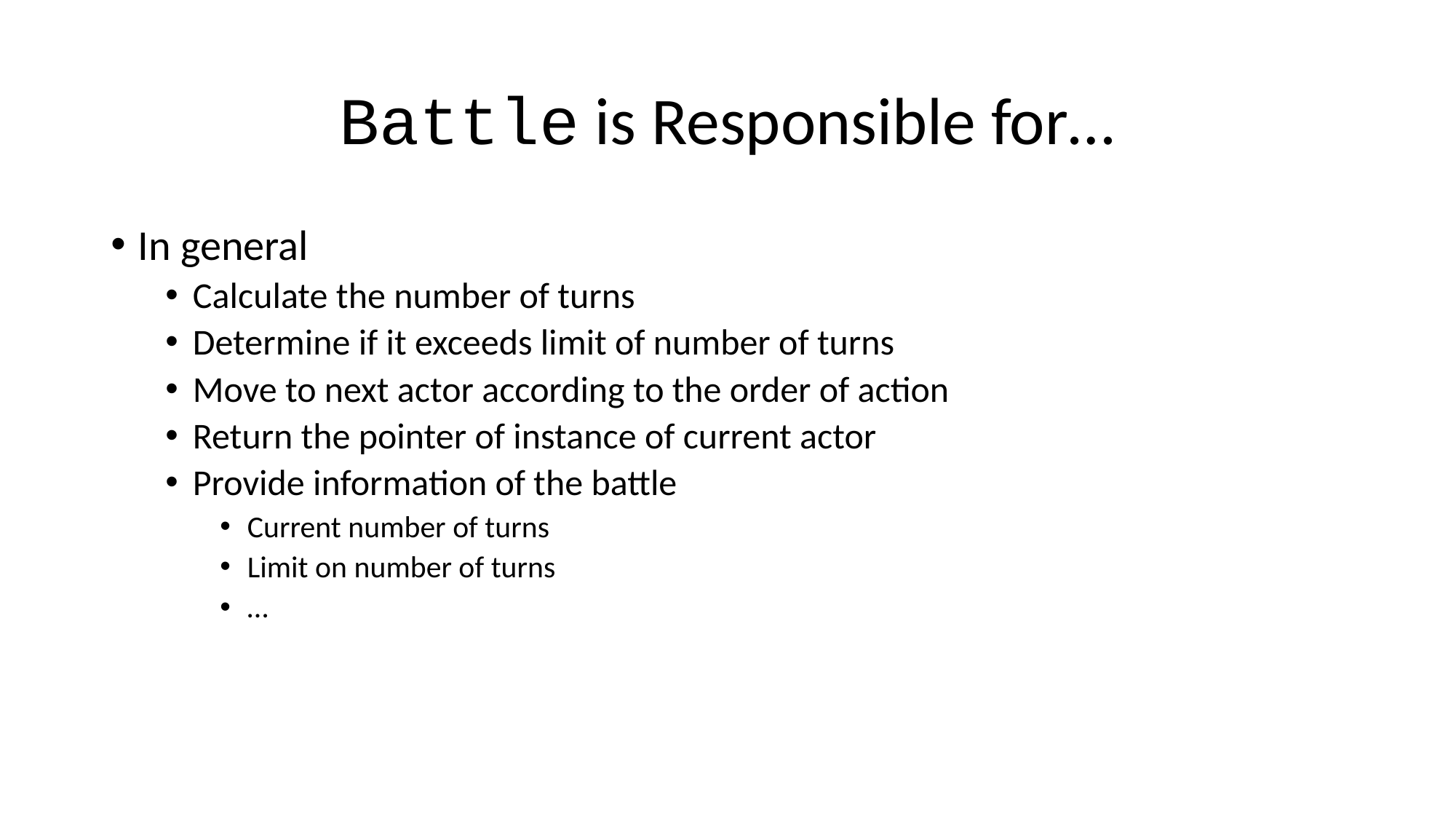

# Battle is Responsible for…
In general
Calculate the number of turns
Determine if it exceeds limit of number of turns
Move to next actor according to the order of action
Return the pointer of instance of current actor
Provide information of the battle
Current number of turns
Limit on number of turns
…